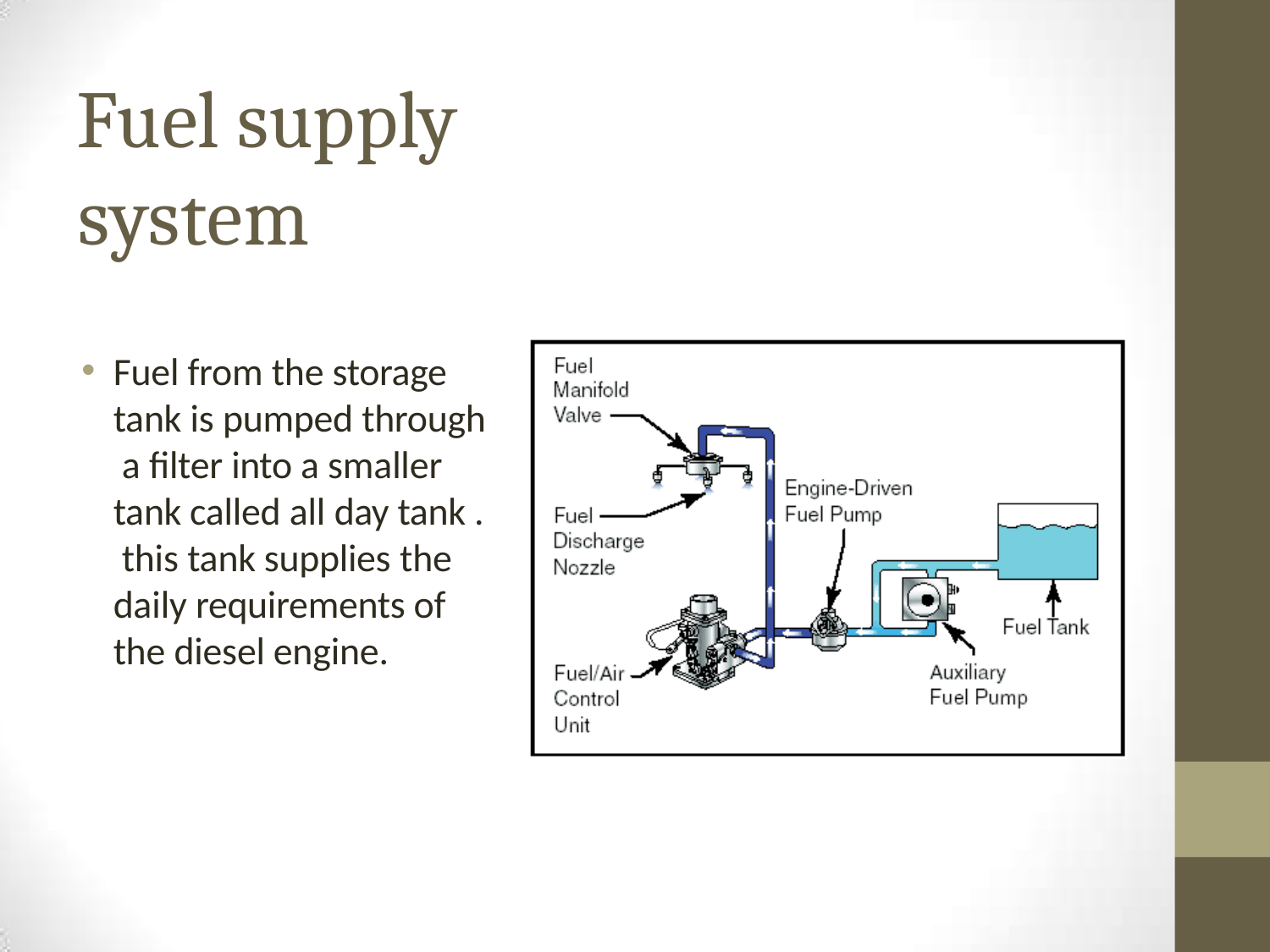

# Fuel supply system

Fuel from the storage  tank is pumped through  a filter into a smaller  tank called all day tank .  this tank supplies the  daily requirements of  the diesel engine.